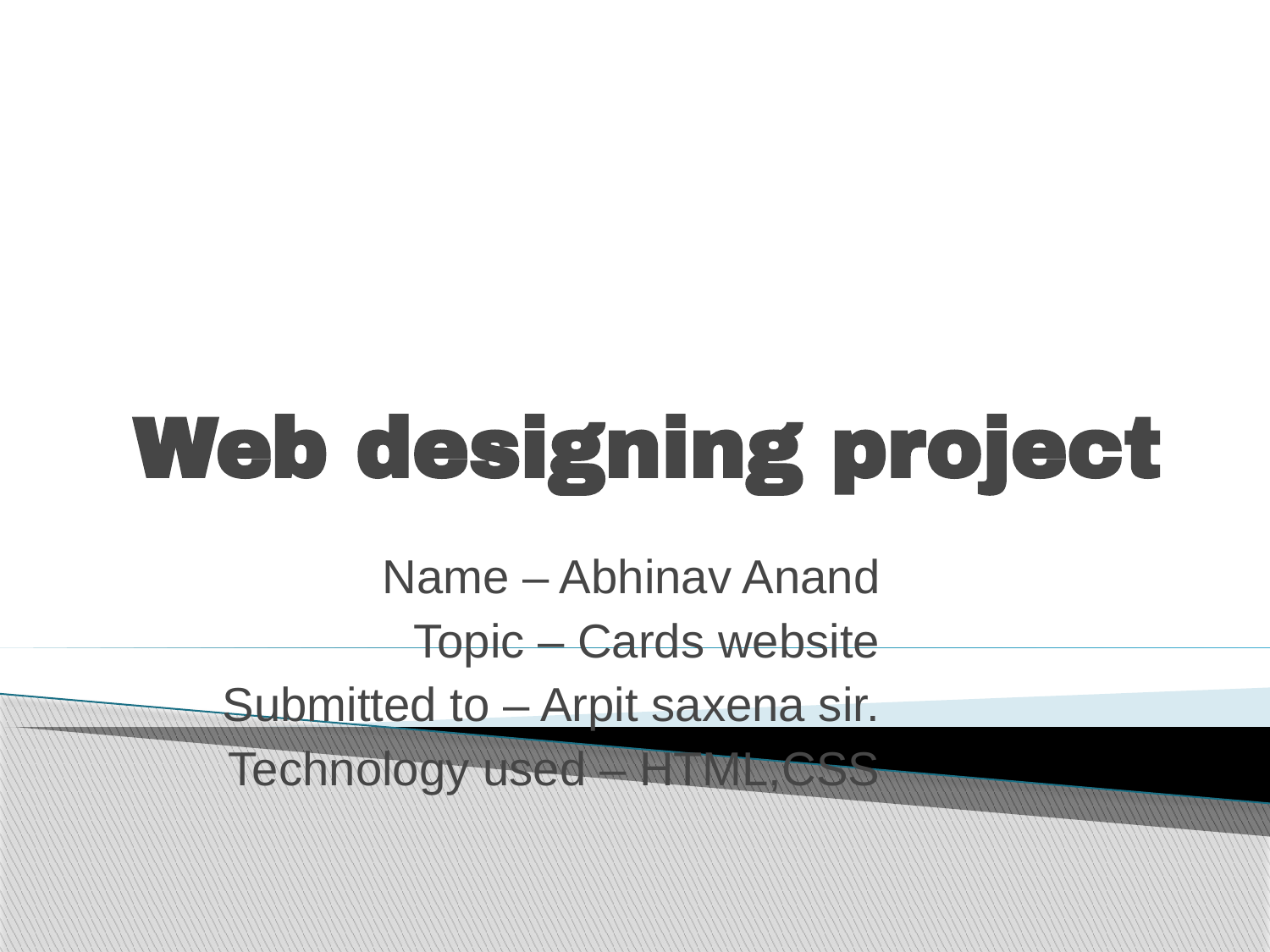

# Web designing project
Name – Abhinav Anand
Topic – Cards website
Submitted to – Arpit saxena sir.
Technology used – HTML,CSS